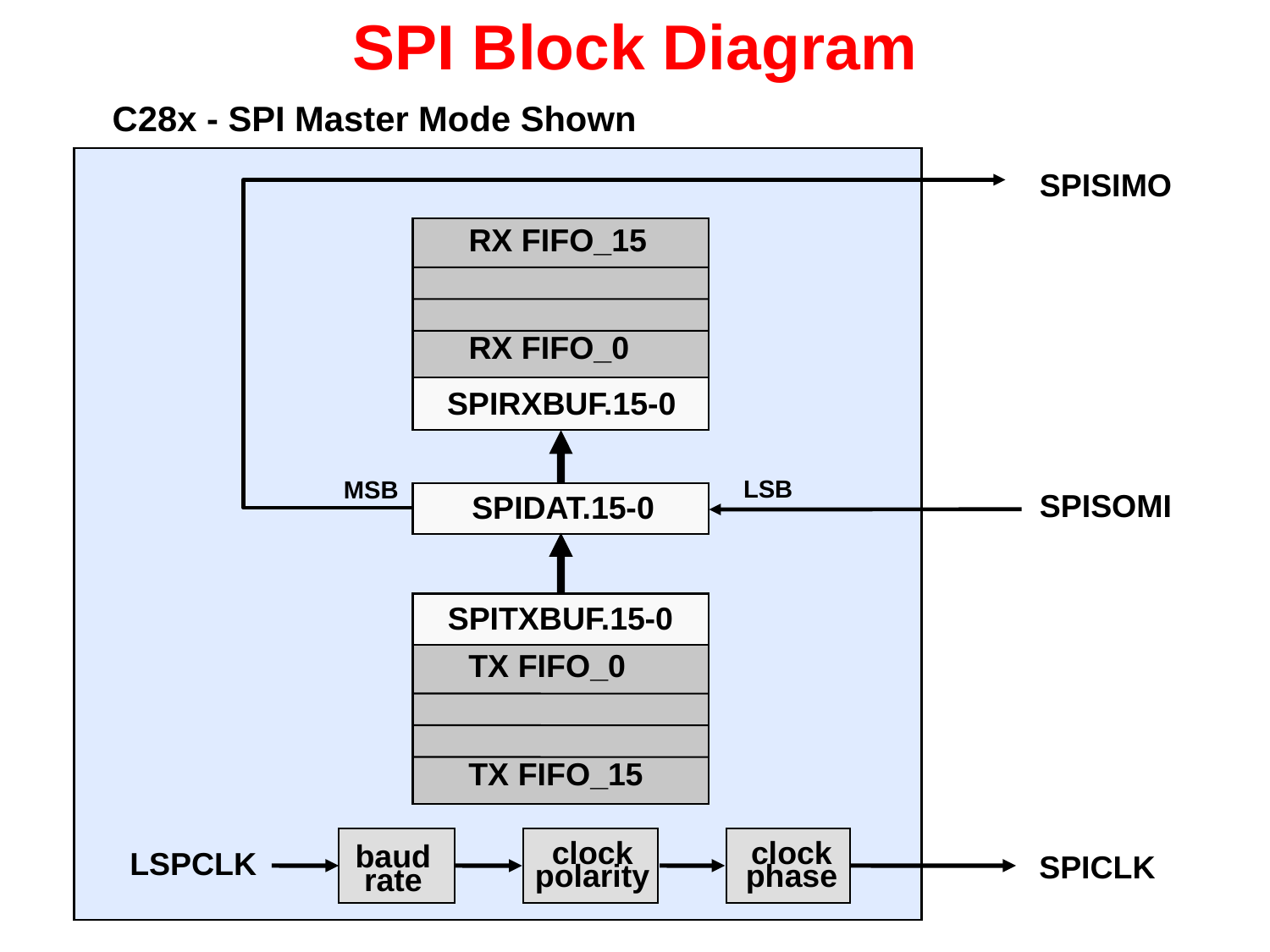

# SPI Block Diagram
C28x - SPI Master Mode Shown

SPISIMO

RX FIFO_15

RX FIFO_0

SPIRXBUF.15-0

LSB
MSB
SPISOMI
SPIDAT.15-0

SPITXBUF.15-0

TX FIFO_0

TX FIFO_15

SPICLK
LSPCLK
clock
polarity
clock
phase
baud
rate